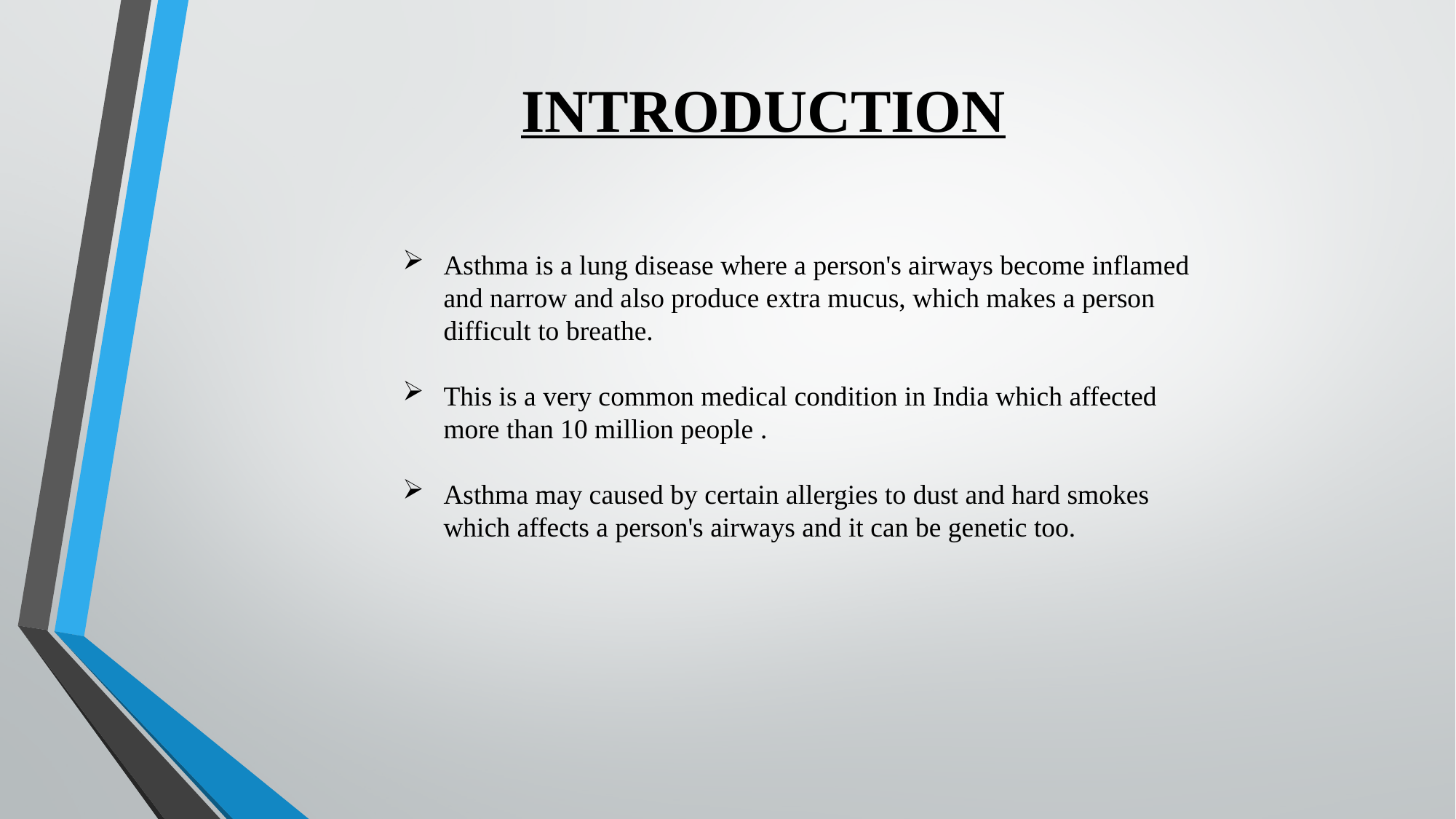

INTRODUCTION
Asthma is a lung disease where a person's airways become inflamed and narrow and also produce extra mucus, which makes a person difficult to breathe.

This is a very common medical condition in India which affected more than 10 million people .

Asthma may caused by certain allergies to dust and hard smokes which affects a person's airways and it can be genetic too.